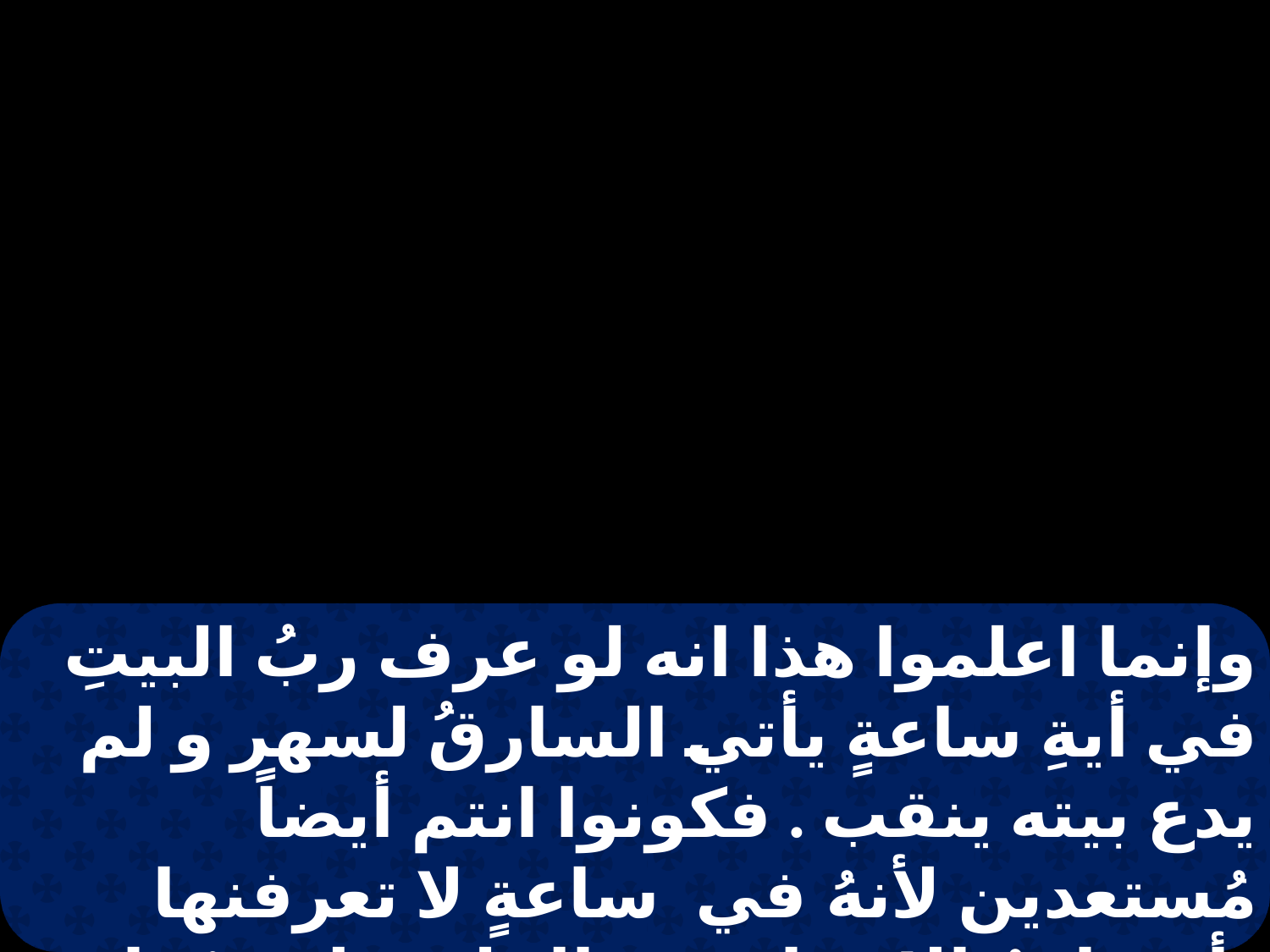

وإنما اعلموا هذا انه لو عرف ربُ البيتِ في أيةِ ساعةٍ يأتي السارقُ لسهر و لم يدع بيته ينقب . فكونوا انتم أيضاً مُستعدين لأنهُ في  ساعةٍ لا تعرفنها يأتي ابنُ الإنسان. فقال له بطرسُ يا ربُ ألنا تقولُ هذا المثلَ أم قلته للجميع أيضاً .